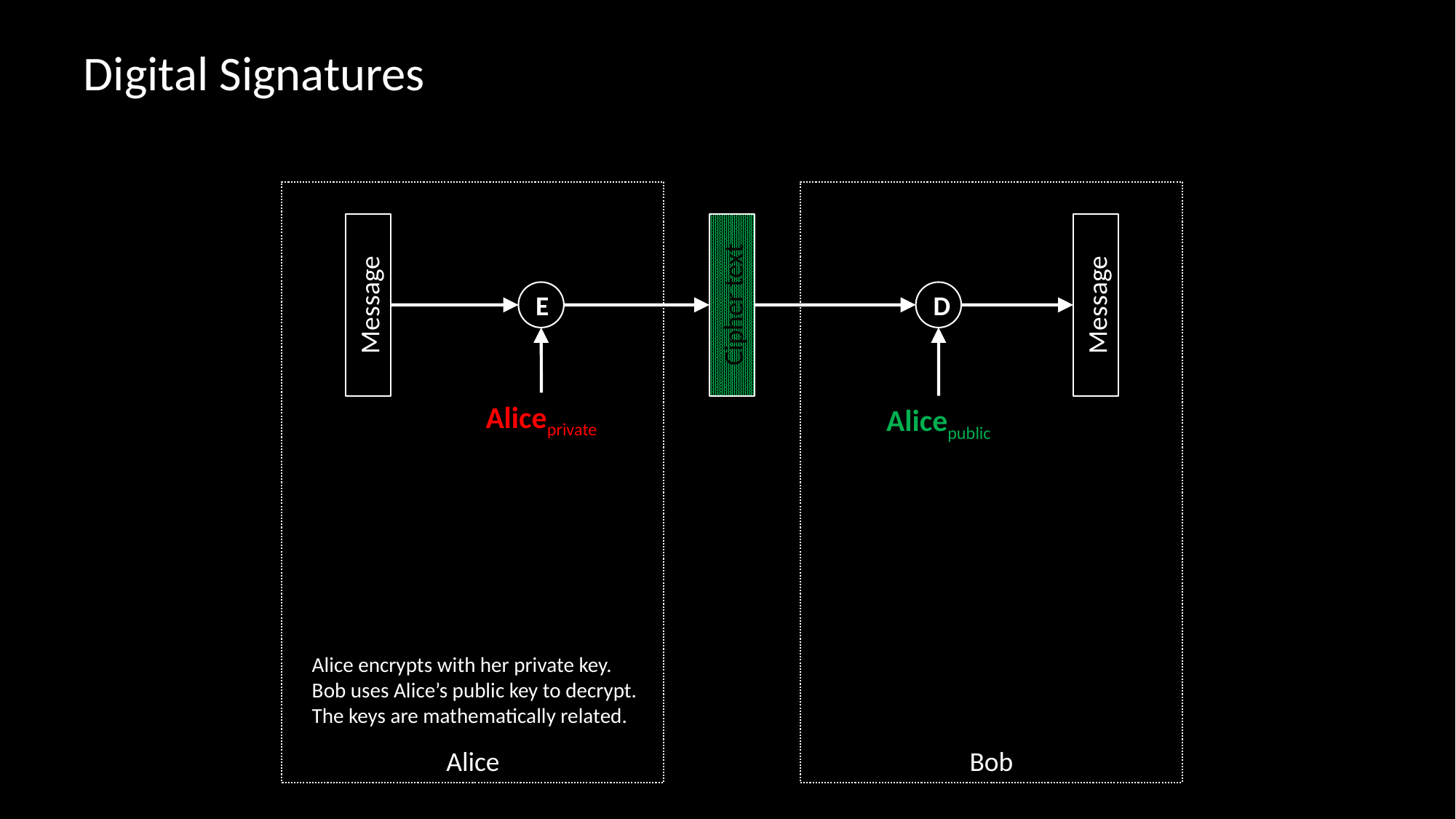

# Digital Signatures
Alice
Bob
E
D
Message
Cipher text
Message
Aliceprivate
Alicepublic
Alice encrypts with her private key.
Bob uses Alice’s public key to decrypt.
The keys are mathematically related.